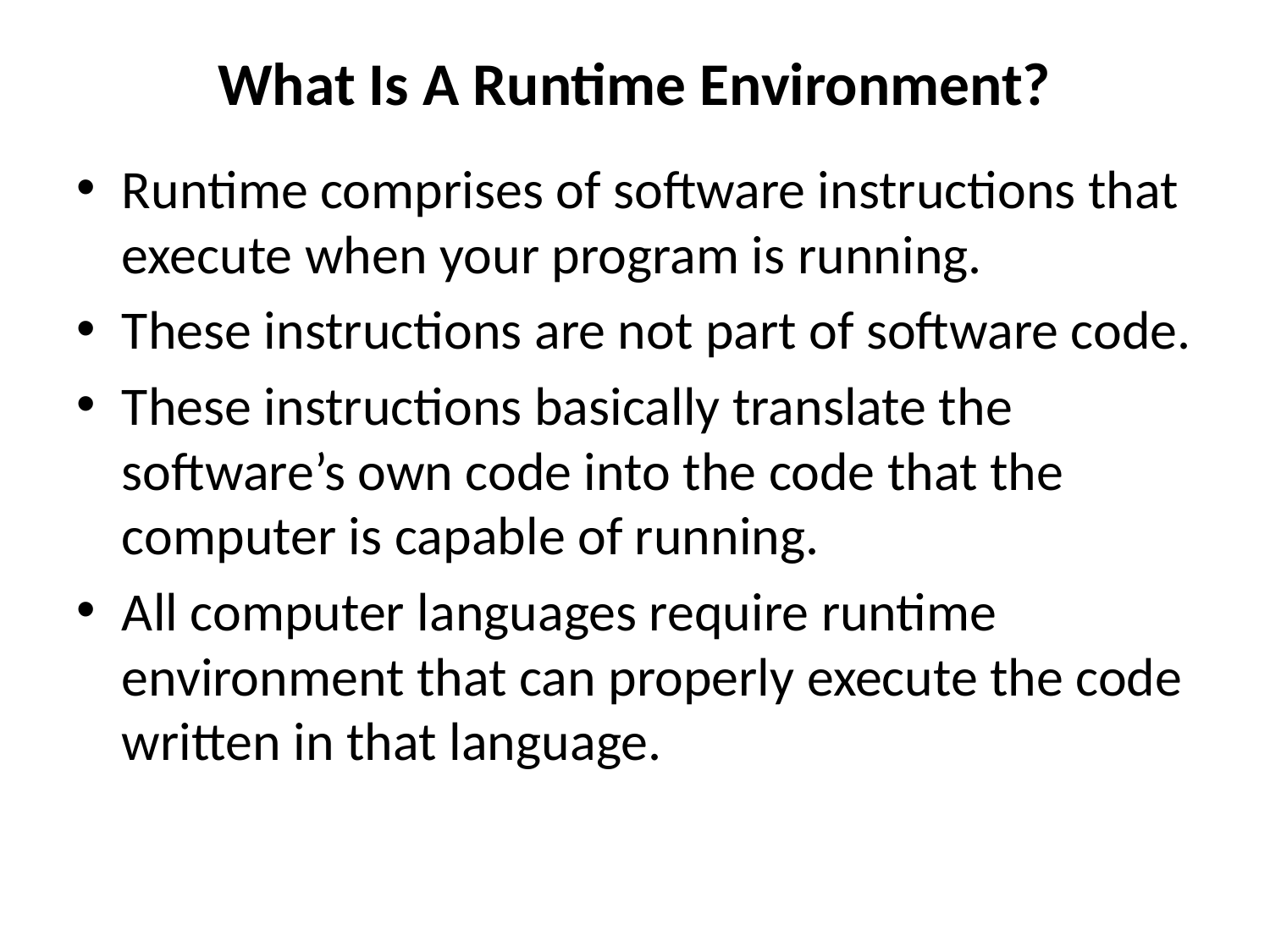

# What Is A Runtime Environment?
Runtime comprises of software instructions that execute when your program is running.
These instructions are not part of software code.
These instructions basically translate the software’s own code into the code that the computer is capable of running.
All computer languages require runtime environment that can properly execute the code written in that language.